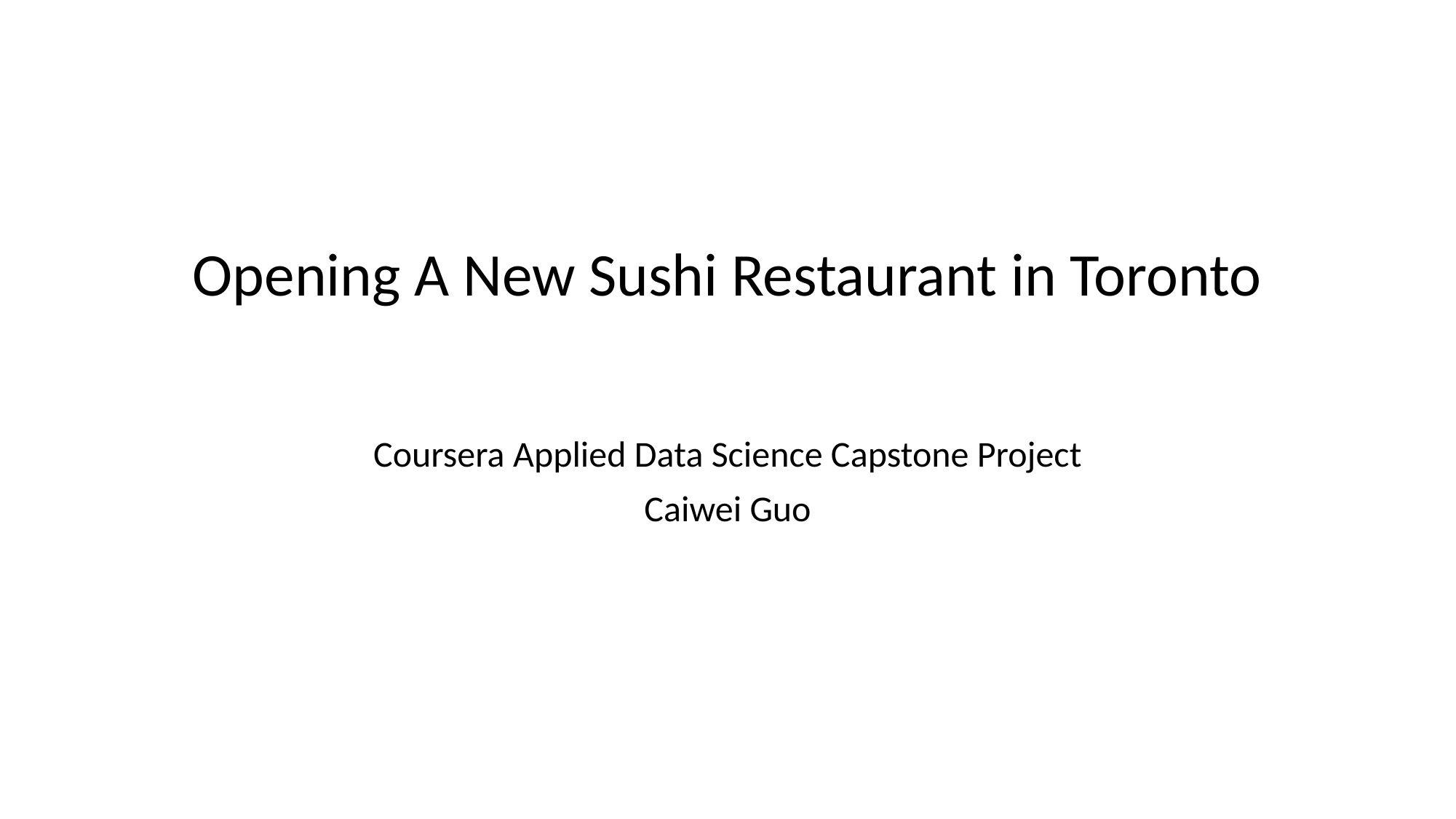

# Opening A New Sushi Restaurant in Toronto
Coursera Applied Data Science Capstone Project
Caiwei Guo